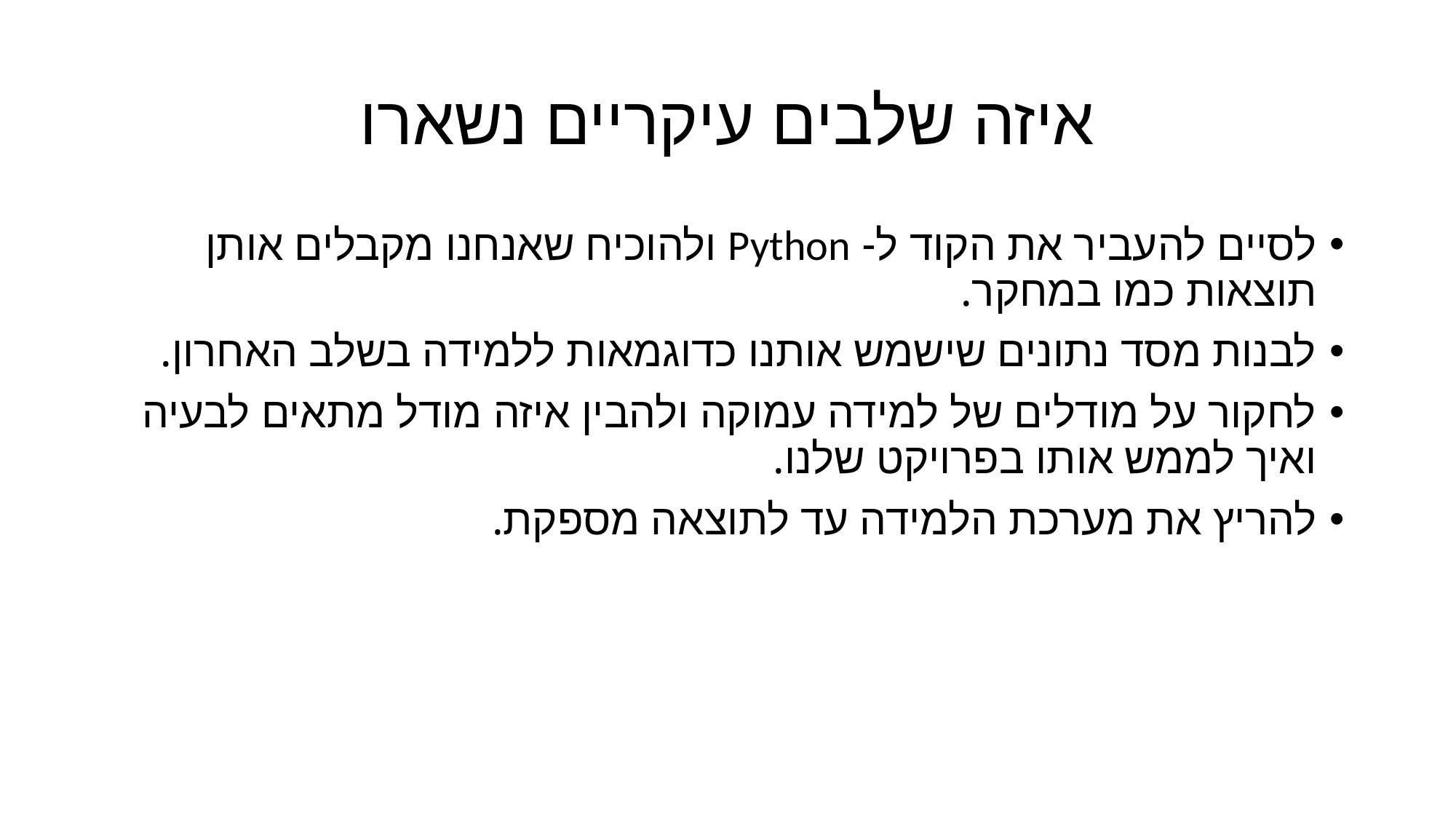

# איזה שלבים עיקריים נשארו
לסיים להעביר את הקוד ל- Python ולהוכיח שאנחנו מקבלים אותן תוצאות כמו במחקר.
לבנות מסד נתונים שישמש אותנו כדוגמאות ללמידה בשלב האחרון.
לחקור על מודלים של למידה עמוקה ולהבין איזה מודל מתאים לבעיה ואיך לממש אותו בפרויקט שלנו.
להריץ את מערכת הלמידה עד לתוצאה מספקת.